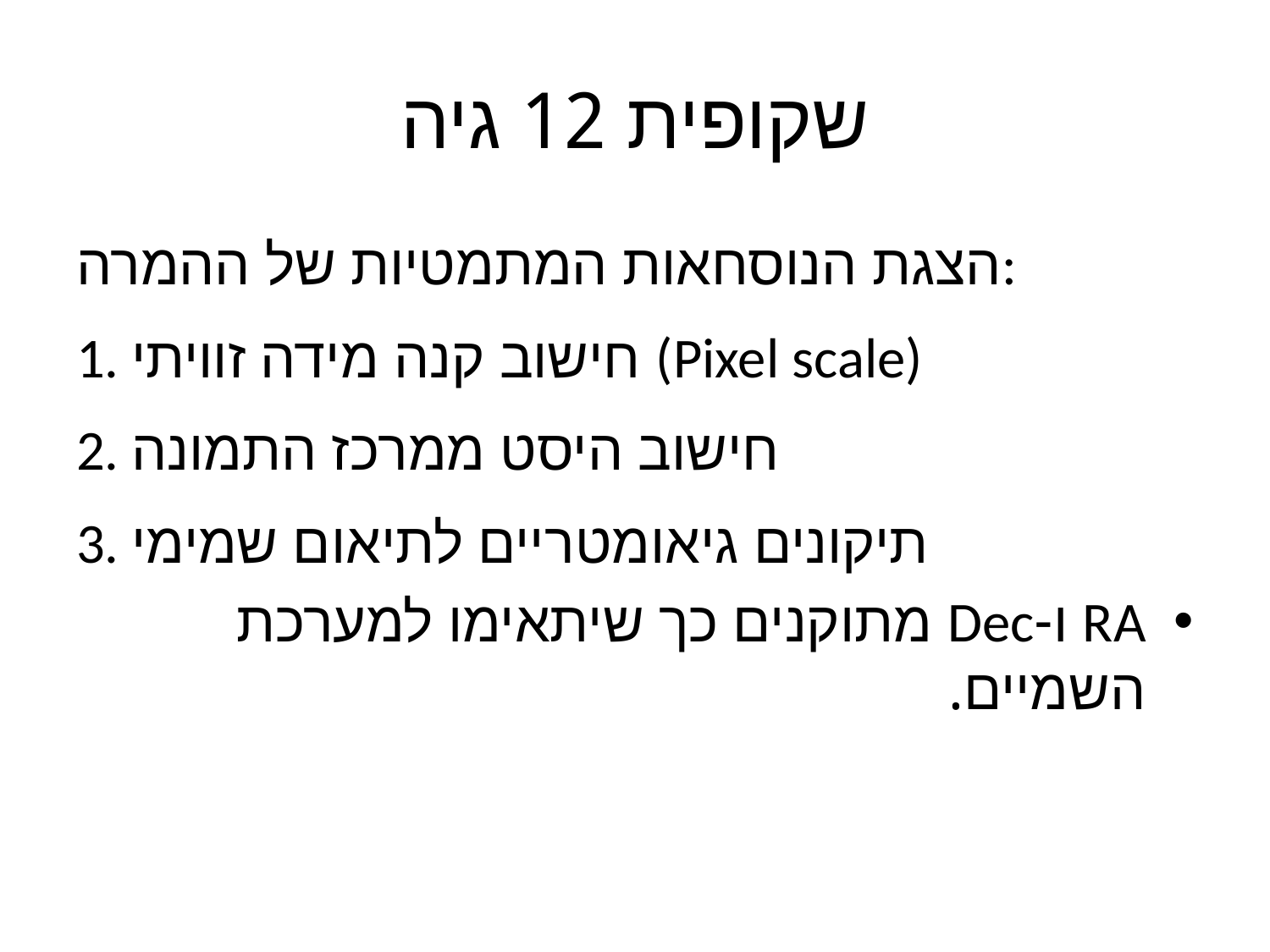

# שקופית 12 גיה
הצגת הנוסחאות המתמטיות של ההמרה:
1. חישוב קנה מידה זוויתי (Pixel scale)
2. חישוב היסט ממרכז התמונה
3. תיקונים גיאומטריים לתיאום שמימי
RA ו-Dec מתוקנים כך שיתאימו למערכת השמיים.